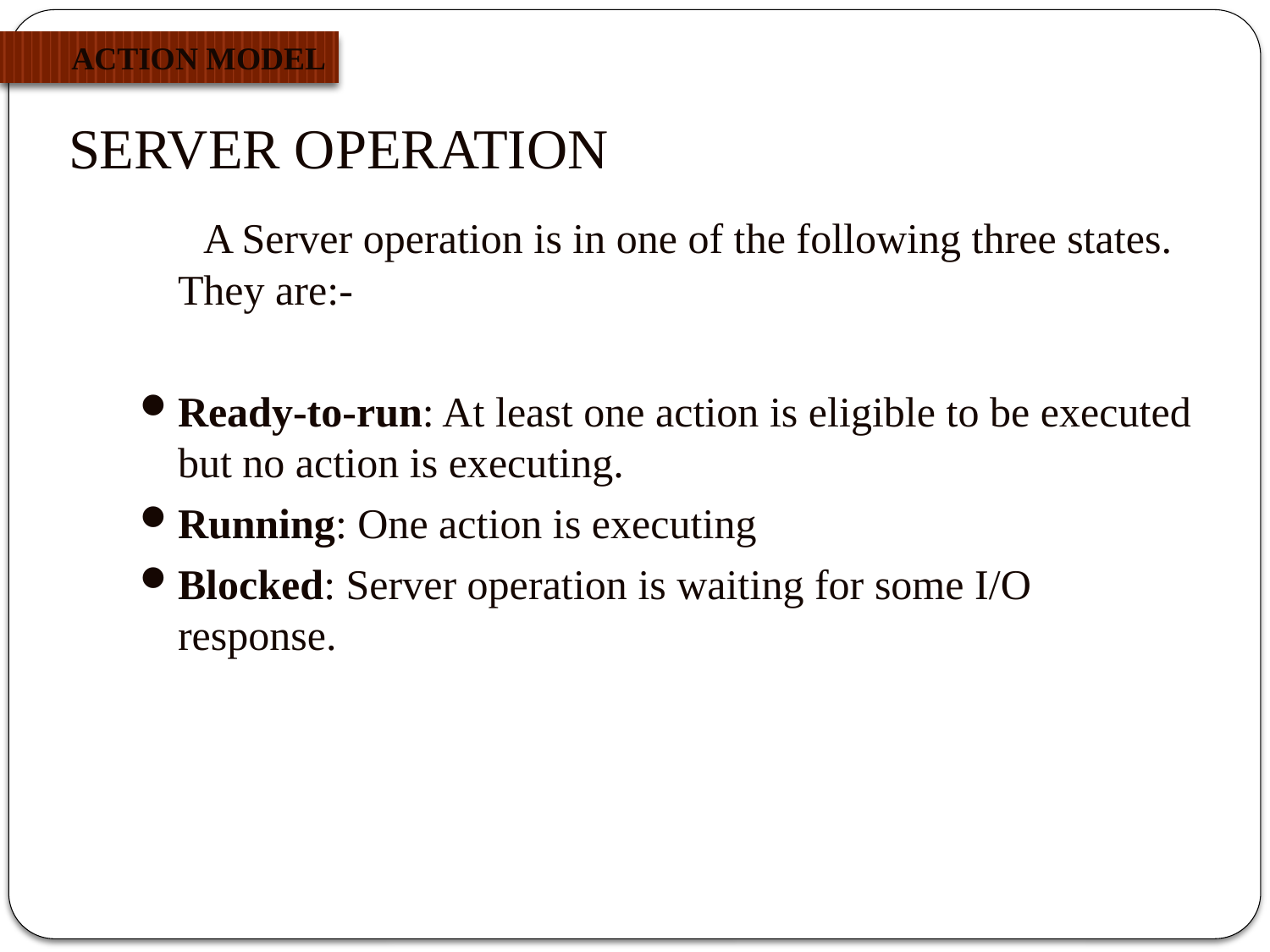

ACTION MODEL
SERVER OPERATION
     A Server operation is in one of the following three states. They are:-

Ready-to-run: At least one action is eligible to be executed but no action is executing.
Running: One action is executing
Blocked: Server operation is waiting for some I/O response.